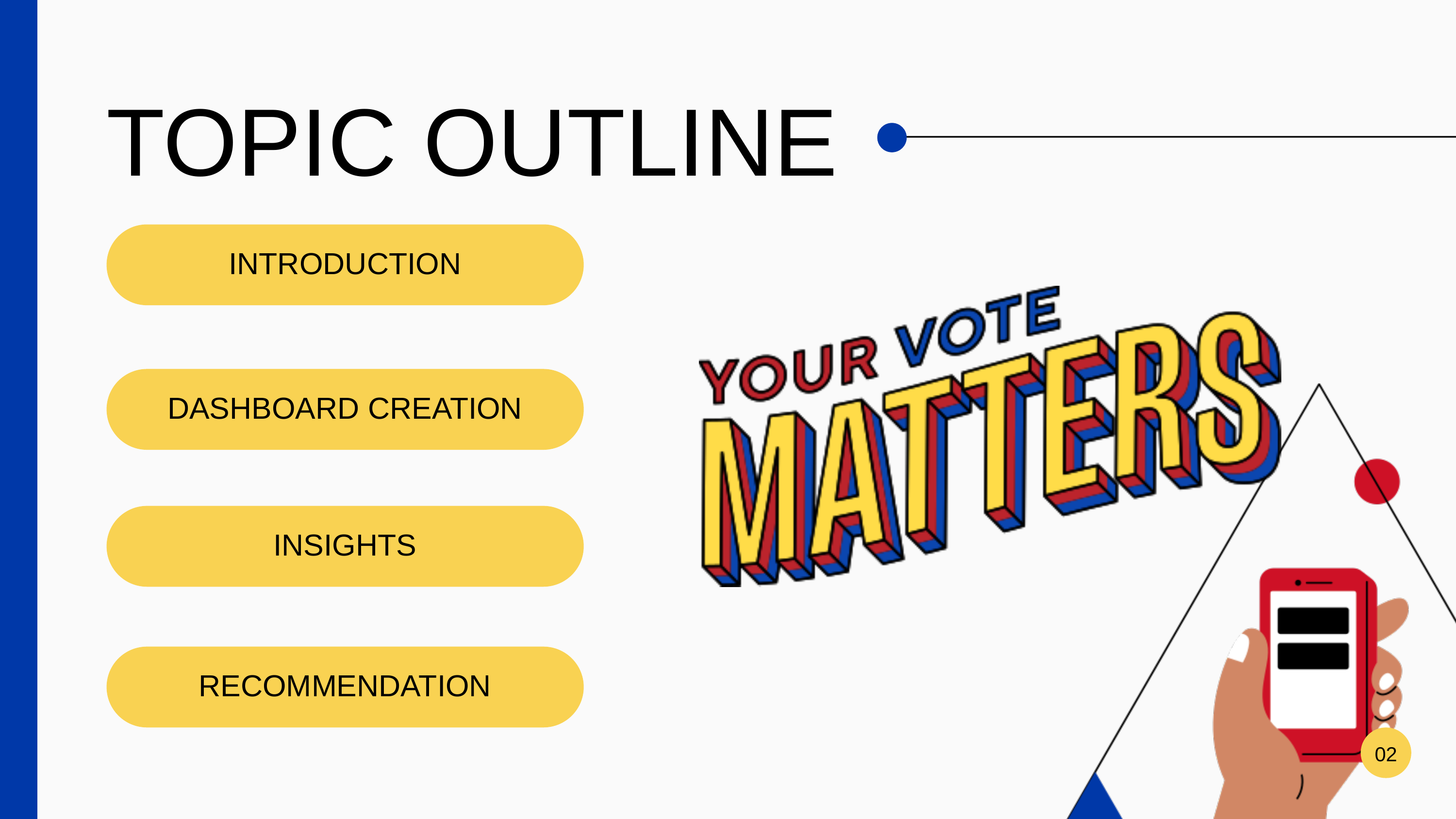

TOPIC OUTLINE

INTRODUCTION

DASHBOARD CREATION

INSIGHTS

RECOMMENDATION

02